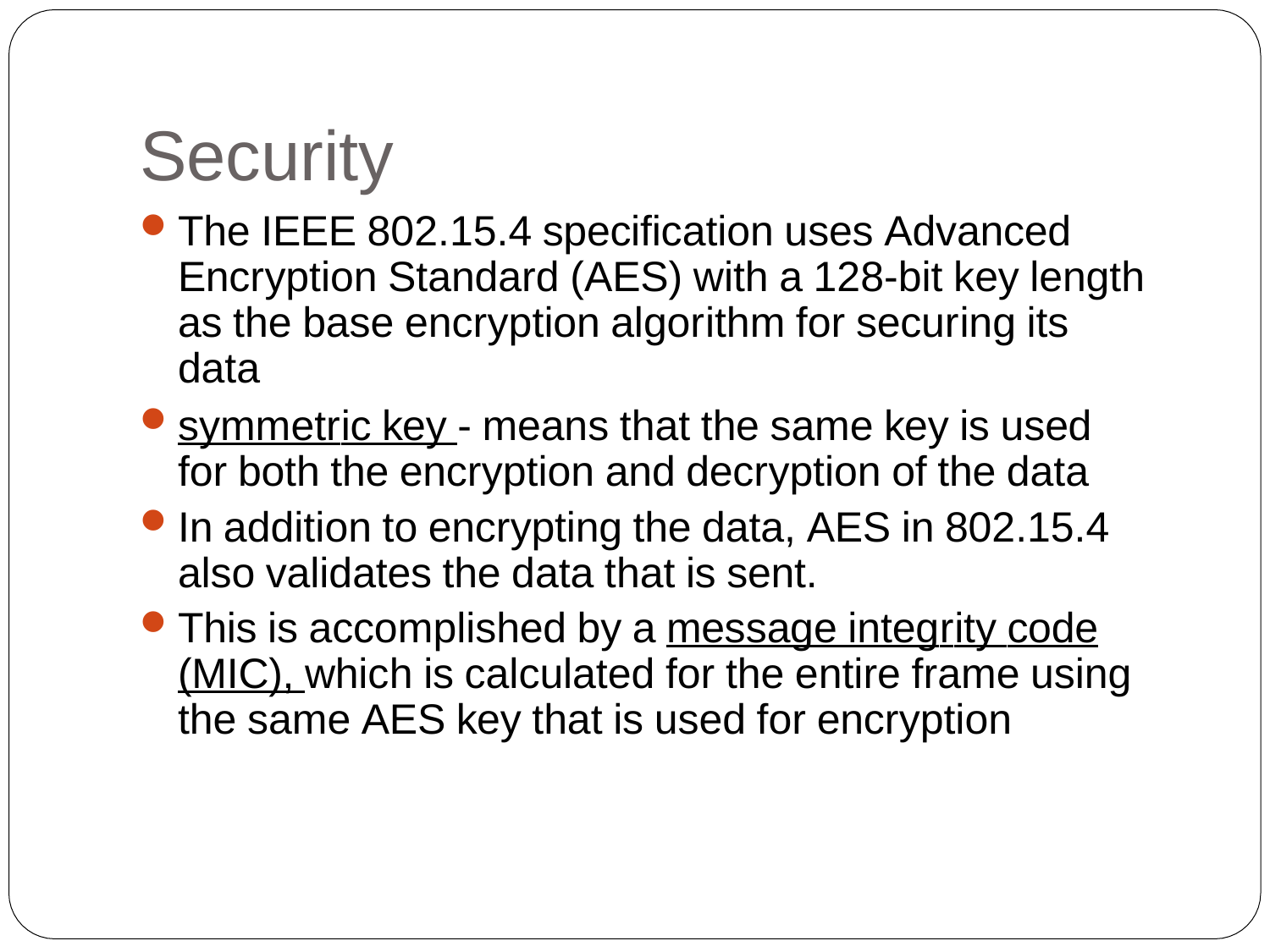

# Security
The IEEE 802.15.4 specification uses Advanced Encryption Standard (AES) with a 128-bit key length as the base encryption algorithm for securing its data
symmetric key - means that the same key is used for both the encryption and decryption of the data
In addition to encrypting the data, AES in 802.15.4 also validates the data that is sent.
This is accomplished by a message integrity code (MIC), which is calculated for the entire frame using the same AES key that is used for encryption